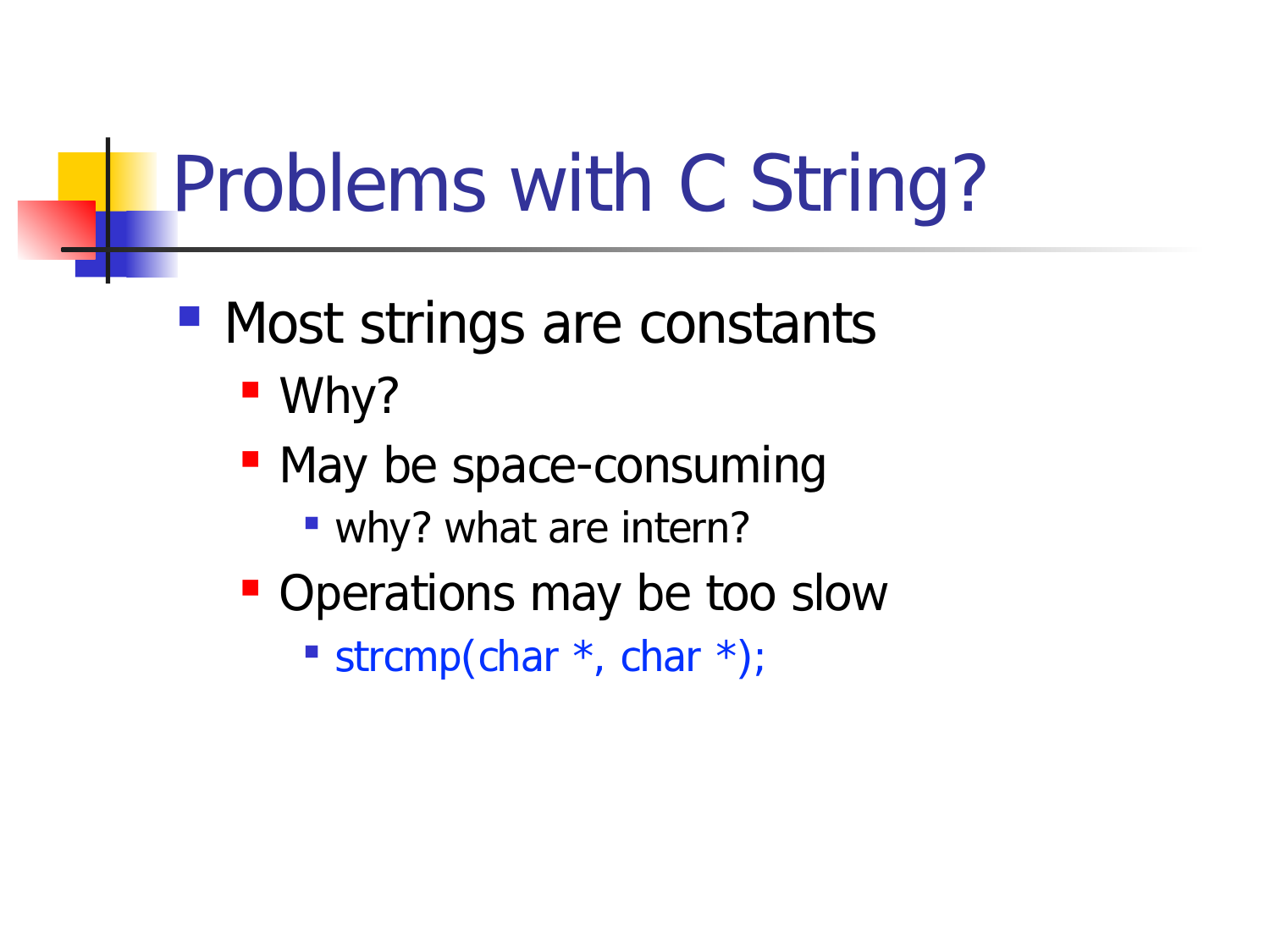

# Problems with C String?
Most strings are constants
Why?
May be space-consuming
why? what are intern?
Operations may be too slow
strcmp(char *, char *);